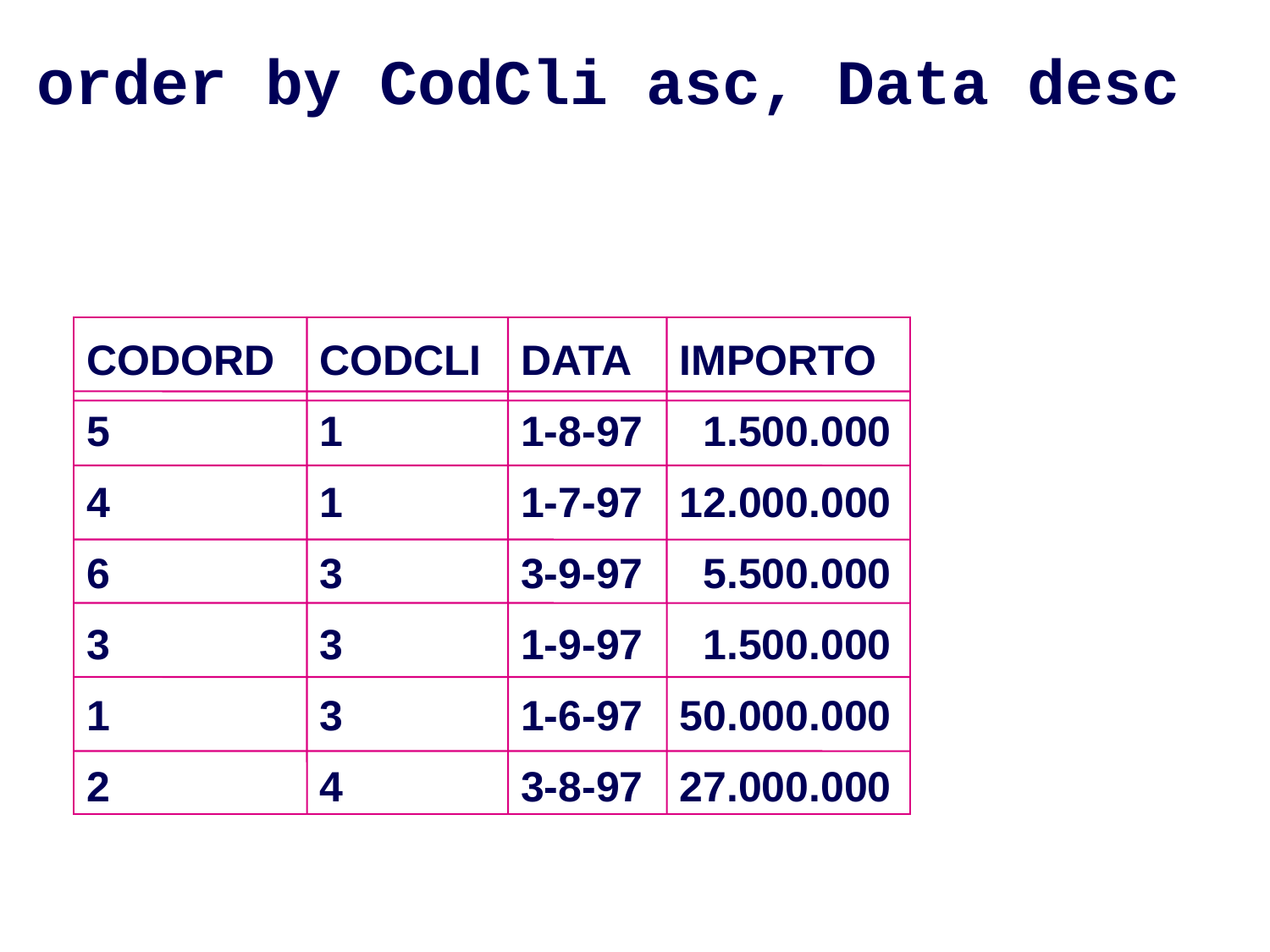

# order by CodCli asc, Data desc

CODORD
5
4
6
3
1
2
CODCLI
1
1
3
3
3
4
DATA
1-8-97
1-7-97
3-9-97
1-9-97
1-6-97
3-8-97
IMPORTO
  1.500.000
12.000.000
  5.500.000
  1.500.000
50.000.000
27.000.000